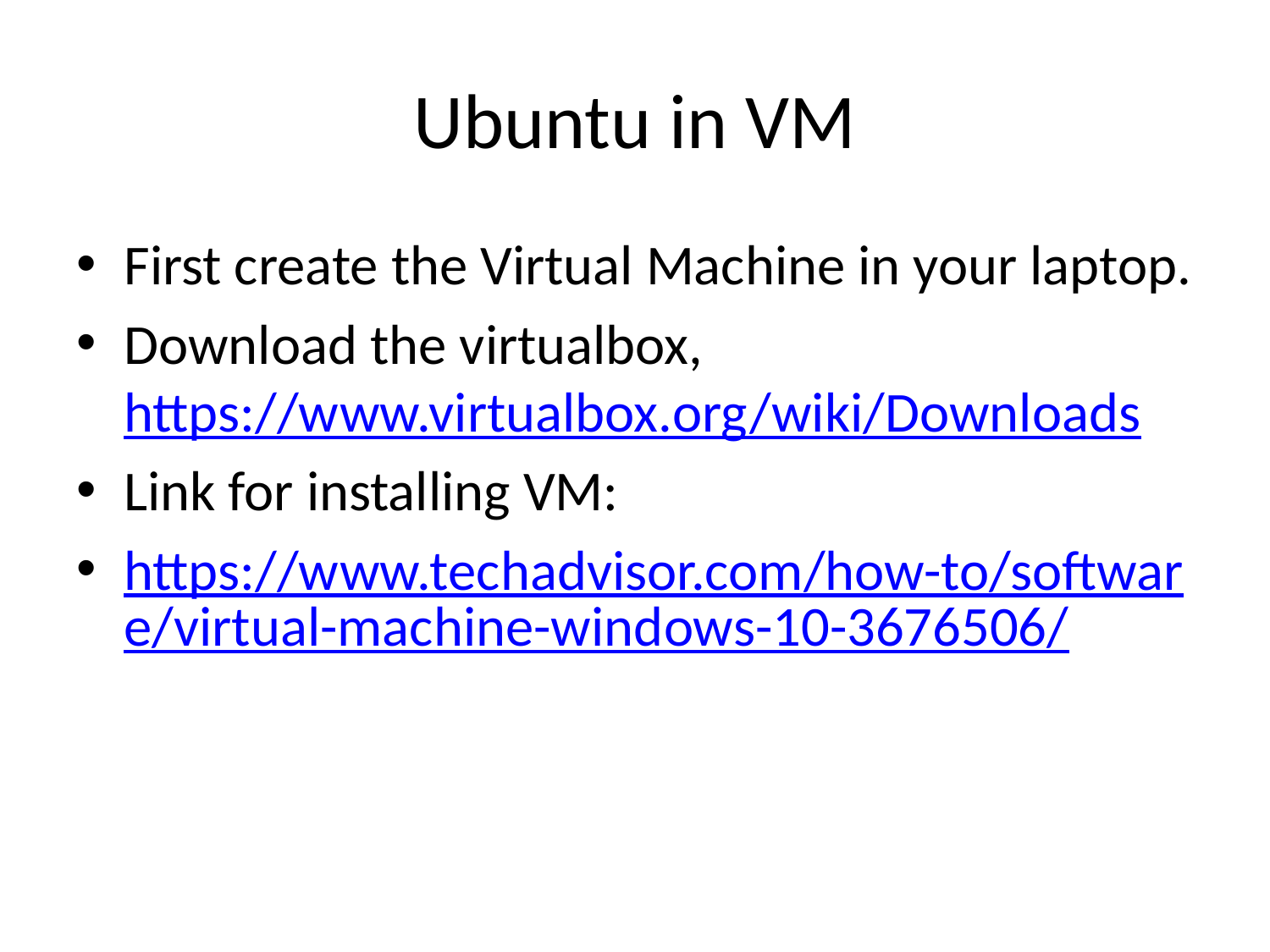

# Ubuntu in VM
First create the Virtual Machine in your laptop.
Download the virtualbox, https://www.virtualbox.org/wiki/Downloads
Link for installing VM:
https://www.techadvisor.com/how-to/software/virtual-machine-windows-10-3676506/